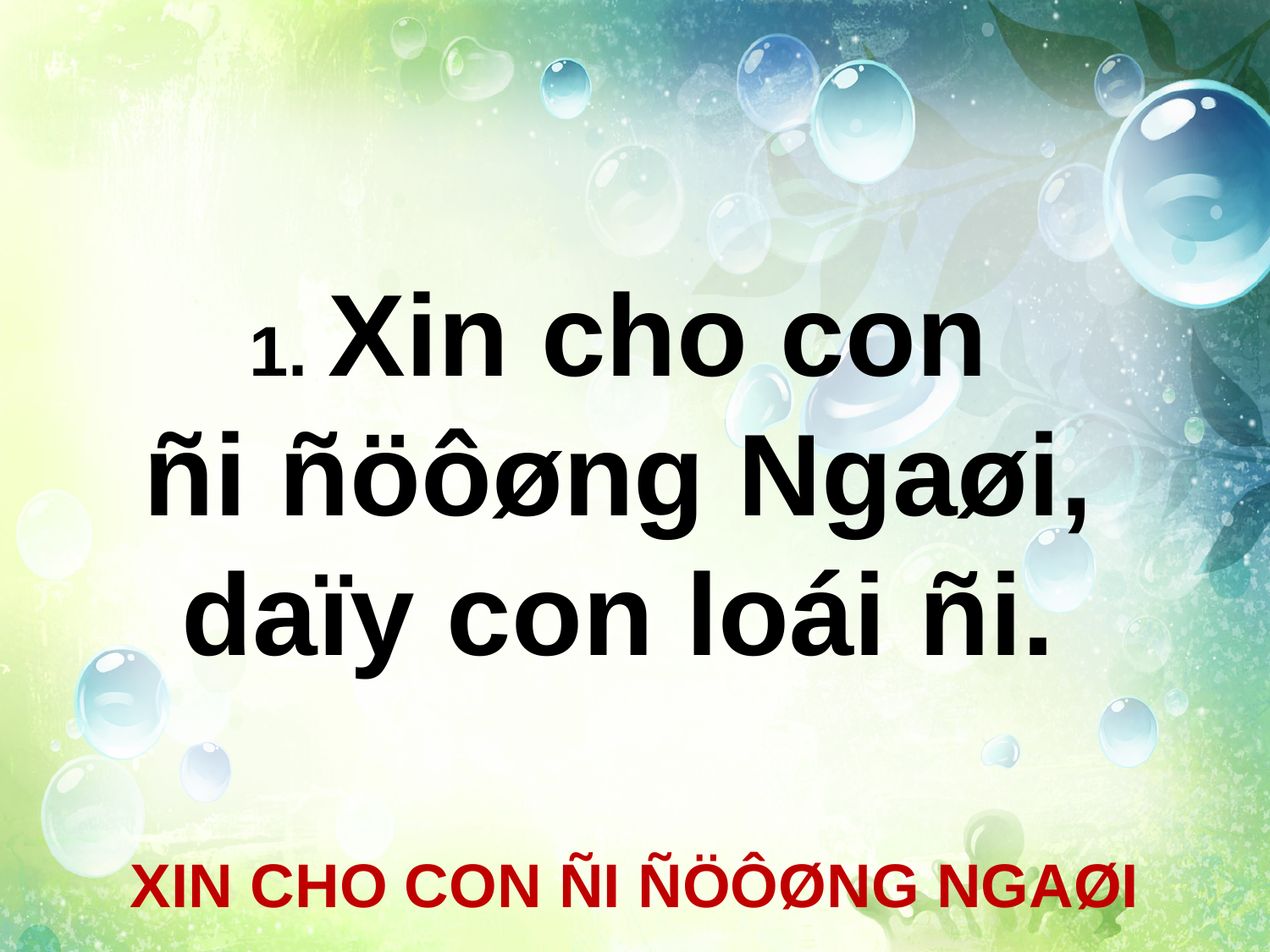

1. Xin cho con
ñi ñöôøng Ngaøi,
daïy con loái ñi.
XIN CHO CON ÑI ÑÖÔØNG NGAØI